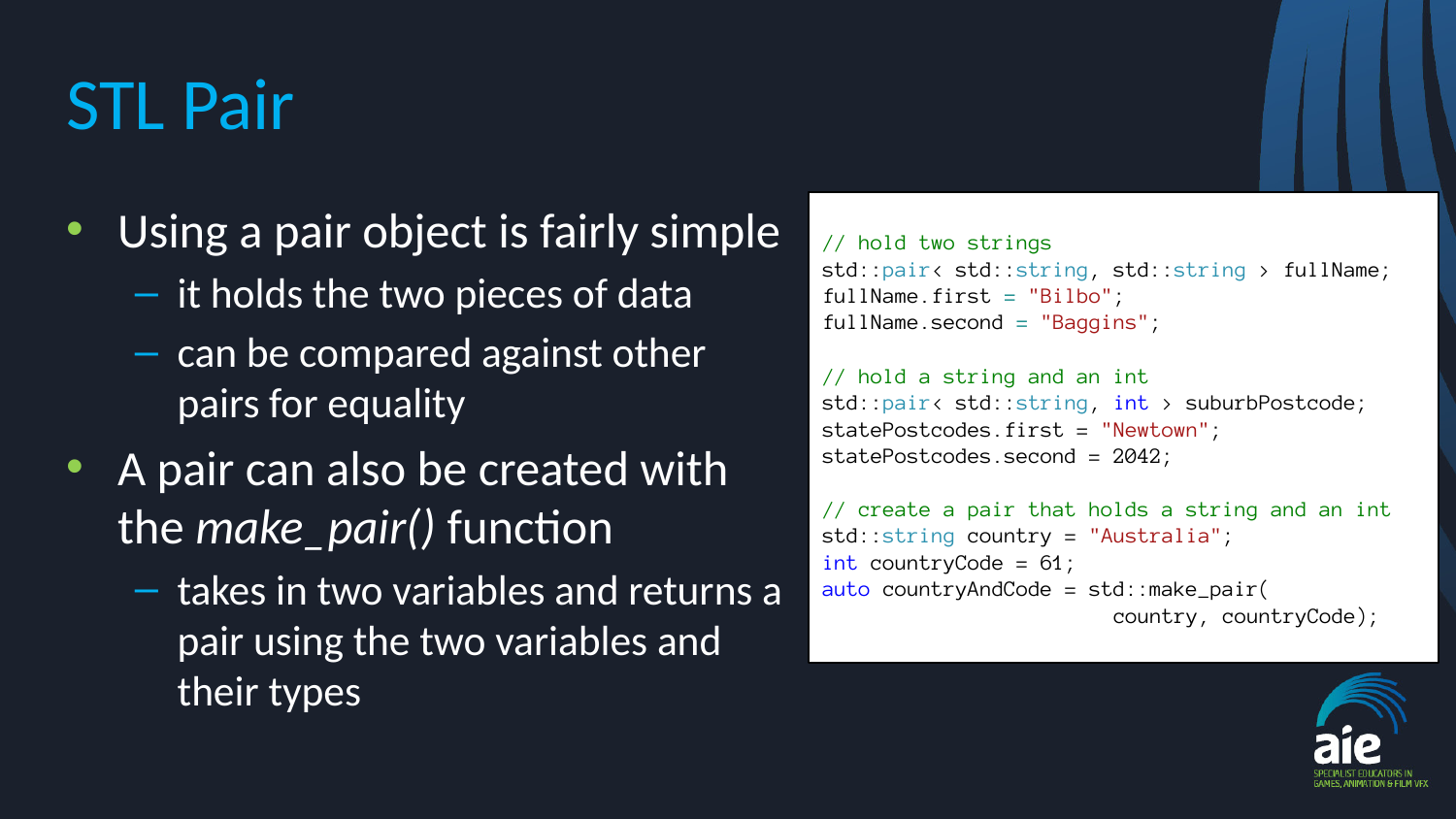

# STL Pair
Using a pair object is fairly simple
it holds the two pieces of data
can be compared against other pairs for equality
A pair can also be created with the make_pair() function
takes in two variables and returns a pair using the two variables and their types

// hold two strings
std::pair< std::string, std::string > fullName;
fullName.first = "Bilbo";
fullName.second = "Baggins";

// hold a string and an int
std::pair< std::string, int > suburbPostcode;
statePostcodes.first = "Newtown";
statePostcodes.second = 2042;

// create a pair that holds a string and an int
std::string country = "Australia";
int countryCode = 61;
auto countryAndCode = std::make_pair(
		country, countryCode);